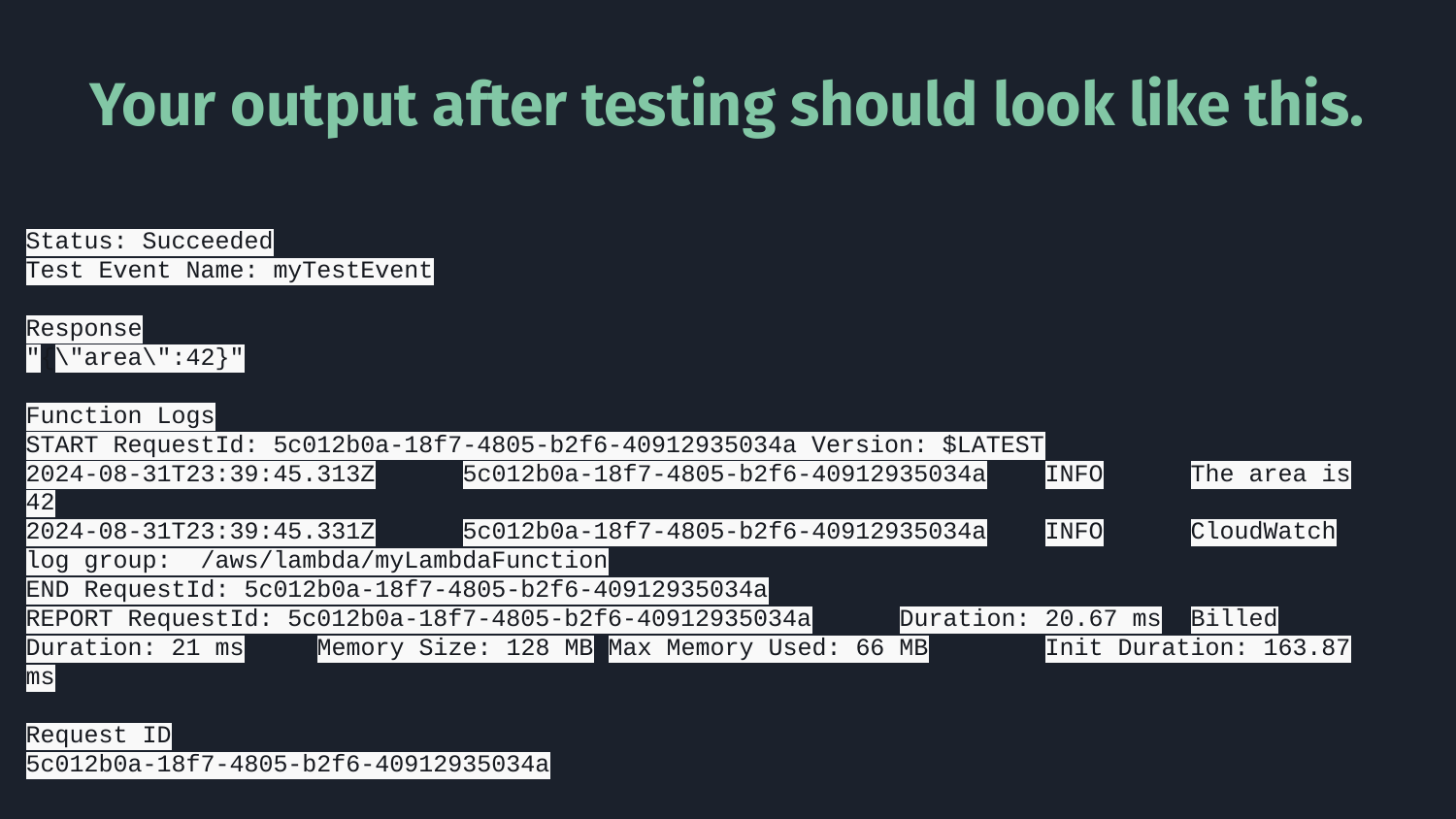

Your output after testing should look like this.
Status: Succeeded
Test Event Name: myTestEvent

Response
"{\"area\":42}"

Function Logs
START RequestId: 5c012b0a-18f7-4805-b2f6-40912935034a Version: $LATEST
2024-08-31T23:39:45.313Z	5c012b0a-18f7-4805-b2f6-40912935034a	INFO	The area is 42
2024-08-31T23:39:45.331Z	5c012b0a-18f7-4805-b2f6-40912935034a	INFO	CloudWatch log group:  /aws/lambda/myLambdaFunction
END RequestId: 5c012b0a-18f7-4805-b2f6-40912935034a
REPORT RequestId: 5c012b0a-18f7-4805-b2f6-40912935034a	Duration: 20.67 ms	Billed Duration: 21 ms	Memory Size: 128 MB	Max Memory Used: 66 MB	Init Duration: 163.87 ms

Request ID
5c012b0a-18f7-4805-b2f6-40912935034a